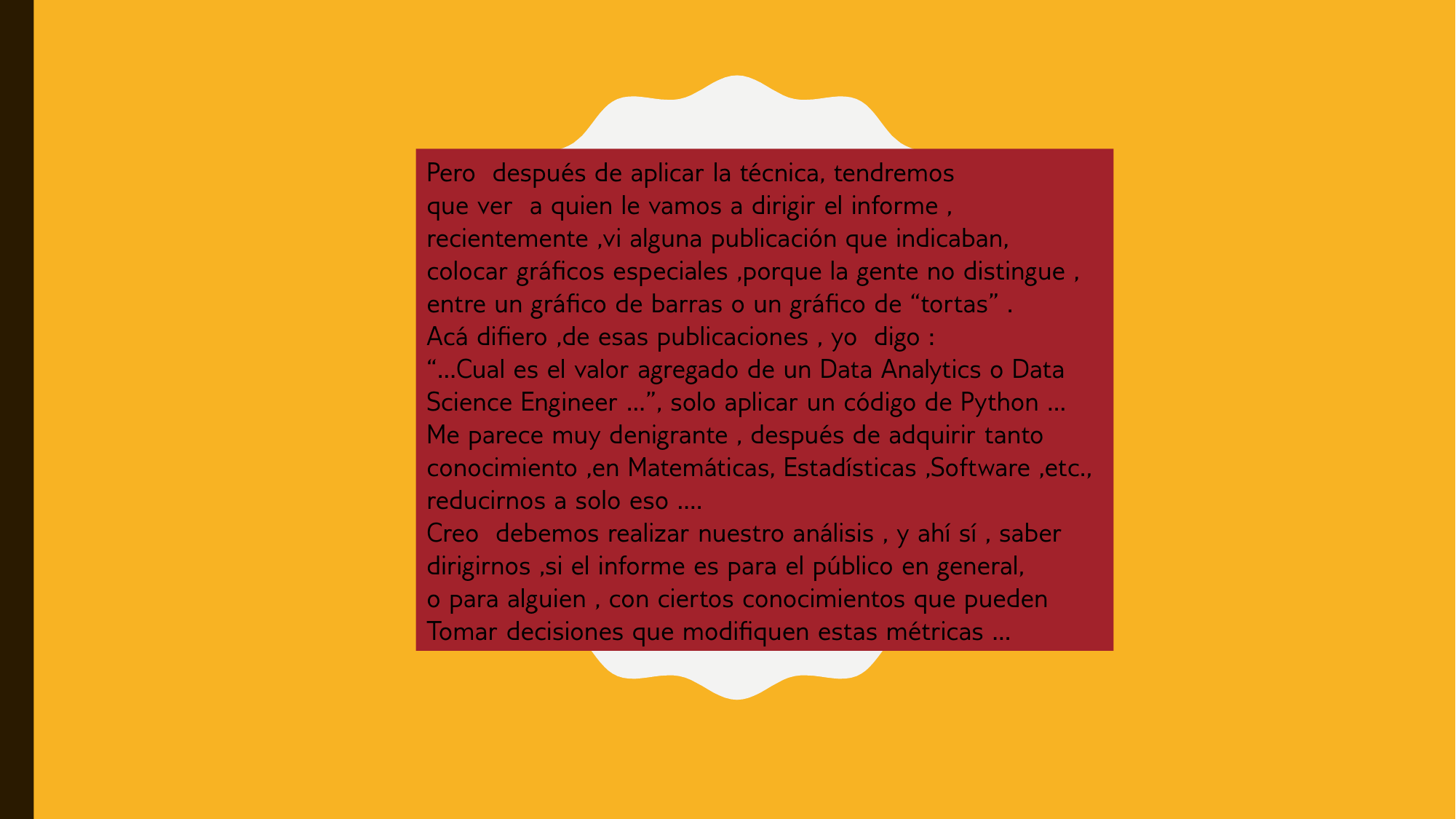

Pero  después de aplicar la técnica, tendremos
que ver  a quien le vamos a dirigir el informe ,
recientemente ,vi alguna publicación que indicaban,
colocar gráficos especiales ,porque la gente no distingue ,
entre un gráfico de barras o un gráfico de “tortas” .
Acá difiero ,de esas publicaciones , yo  digo :
“…Cual es el valor agregado de un Data Analytics o Data Science Engineer …”, solo aplicar un código de Python …
Me parece muy denigrante , después de adquirir tanto conocimiento ,en Matemáticas, Estadísticas ,Software ,etc.,
reducirnos a solo eso ….
Creo  debemos realizar nuestro análisis , y ahí sí , saber dirigirnos ,si el informe es para el público en general,
o para alguien , con ciertos conocimientos que pueden
Tomar decisiones que modifiquen estas métricas …